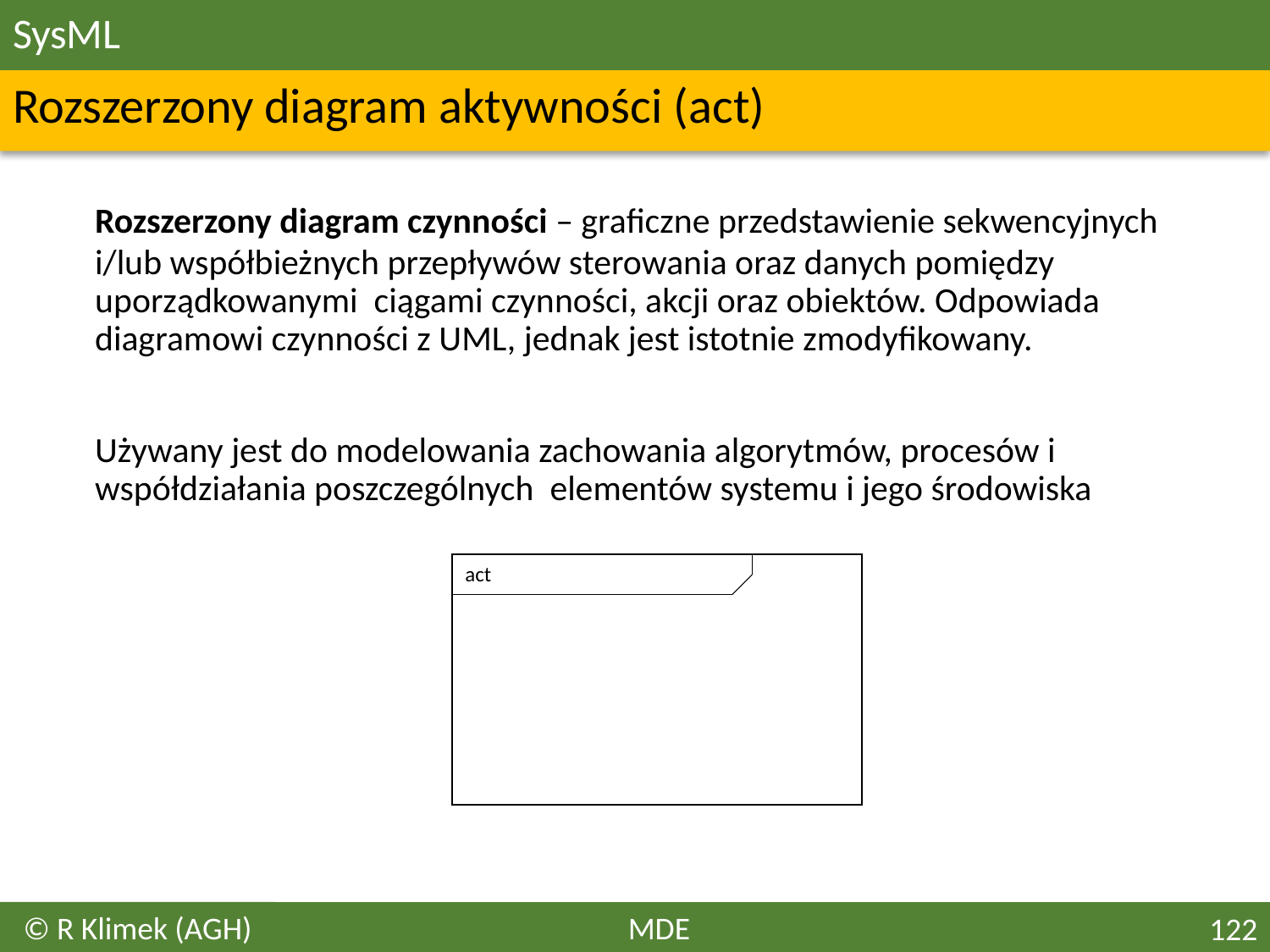

# SysML
Rozszerzony diagram aktywności (act)
	Rozszerzony diagram czynności – graficzne przedstawienie sekwencyjnych i/lub współbieżnych przepływów sterowania oraz danych pomiędzy uporządkowanymi  ciągami czynności, akcji oraz obiektów. Odpowiada diagramowi czynności z UML, jednak jest istotnie zmodyfikowany.

	Używany jest do modelowania zachowania algorytmów, procesów i współdziałania poszczególnych  elementów systemu i jego środowiska

act
© R Klimek (AGH)
MDE
122